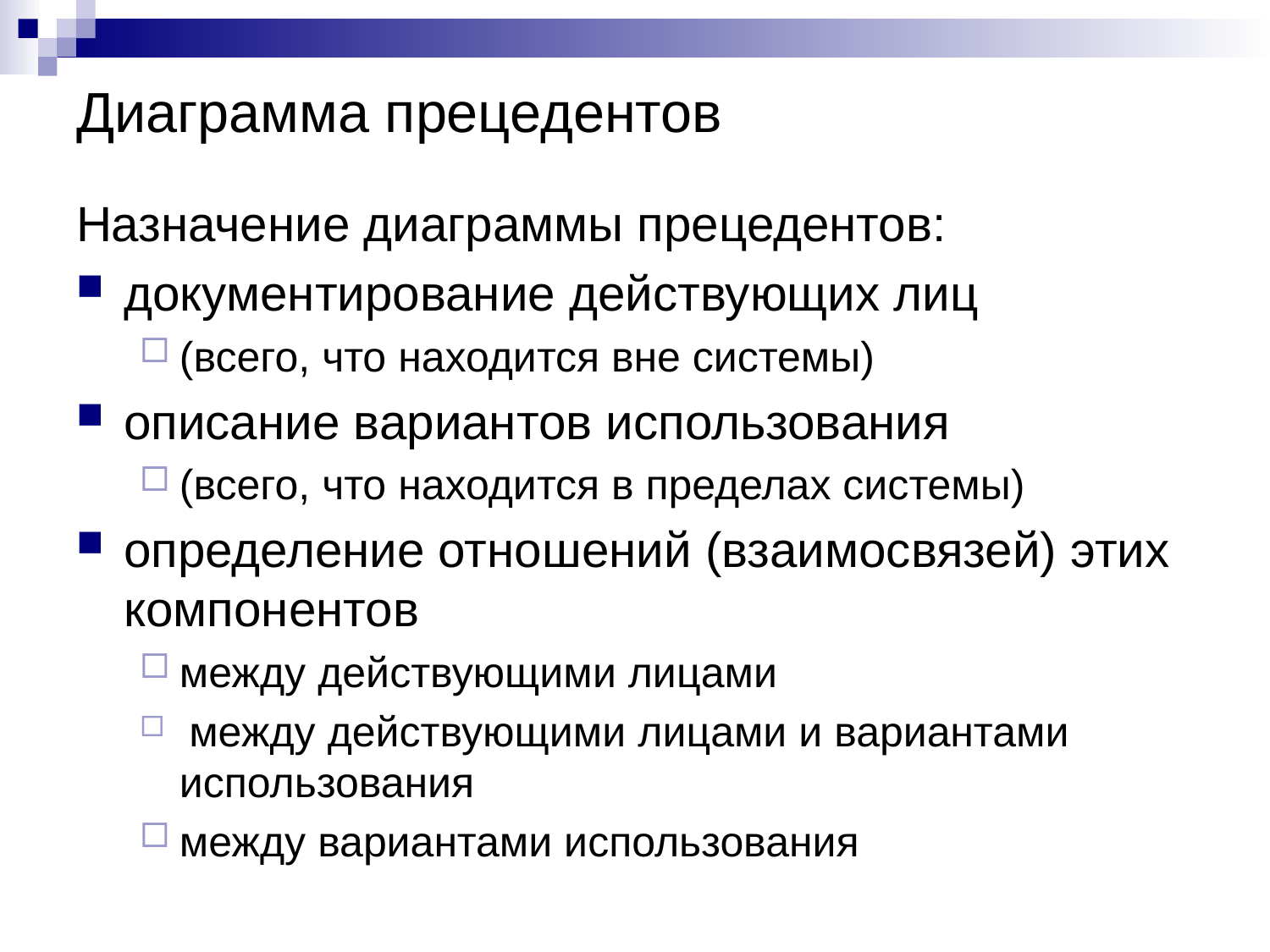

# Диаграмма прецедентов
Назначение диаграммы прецедентов:
документирование действующих лиц
(всего, что находится вне системы)
описание вариантов использования
(всего, что находится в пределах системы)
определение отношений (взаимосвязей) этих компонентов
между действующими лицами
 между действующими лицами и вариантами использования
между вариантами использования